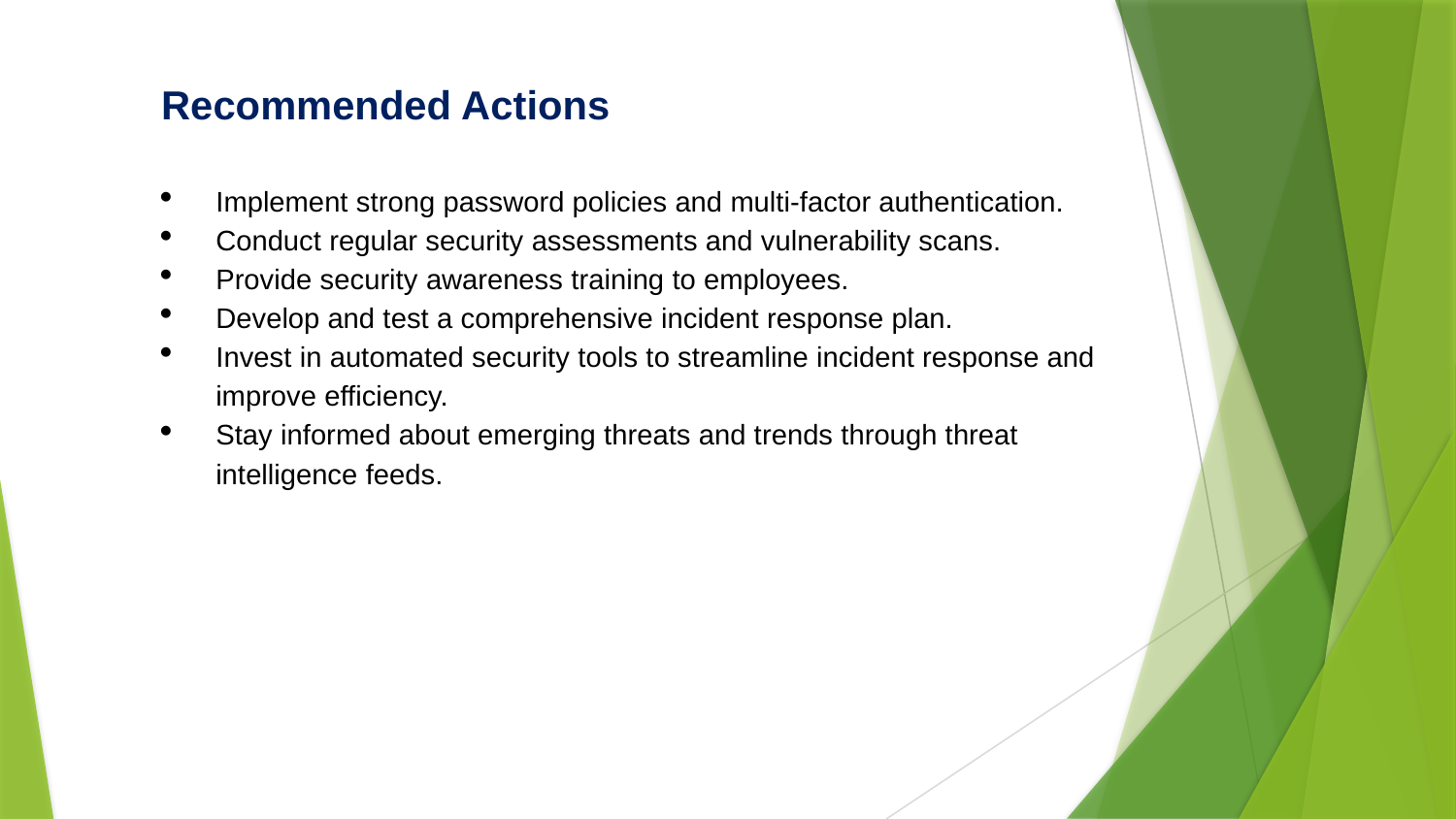

Recommended Actions

Implement strong password policies and multi-factor authentication.
Conduct regular security assessments and vulnerability scans.
Provide security awareness training to employees.
Develop and test a comprehensive incident response plan.
Invest in automated security tools to streamline incident response and improve efficiency.
Stay informed about emerging threats and trends through threat intelligence feeds.